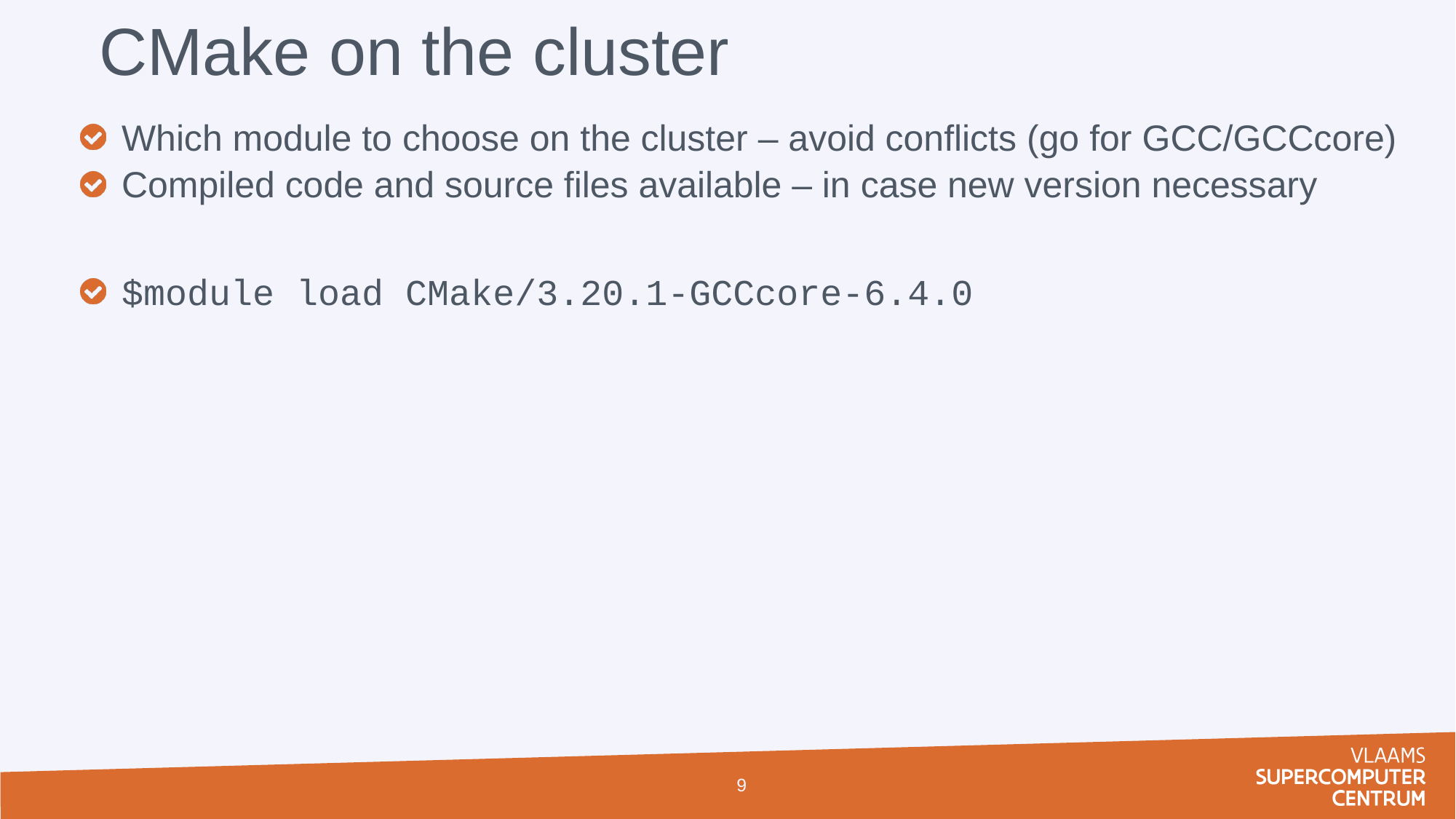

# CMake on the cluster
Which module to choose on the cluster – avoid conflicts (go for GCC/GCCcore)
Compiled code and source files available – in case new version necessary

$module load CMake/3.20.1-GCCcore-6.4.0

9